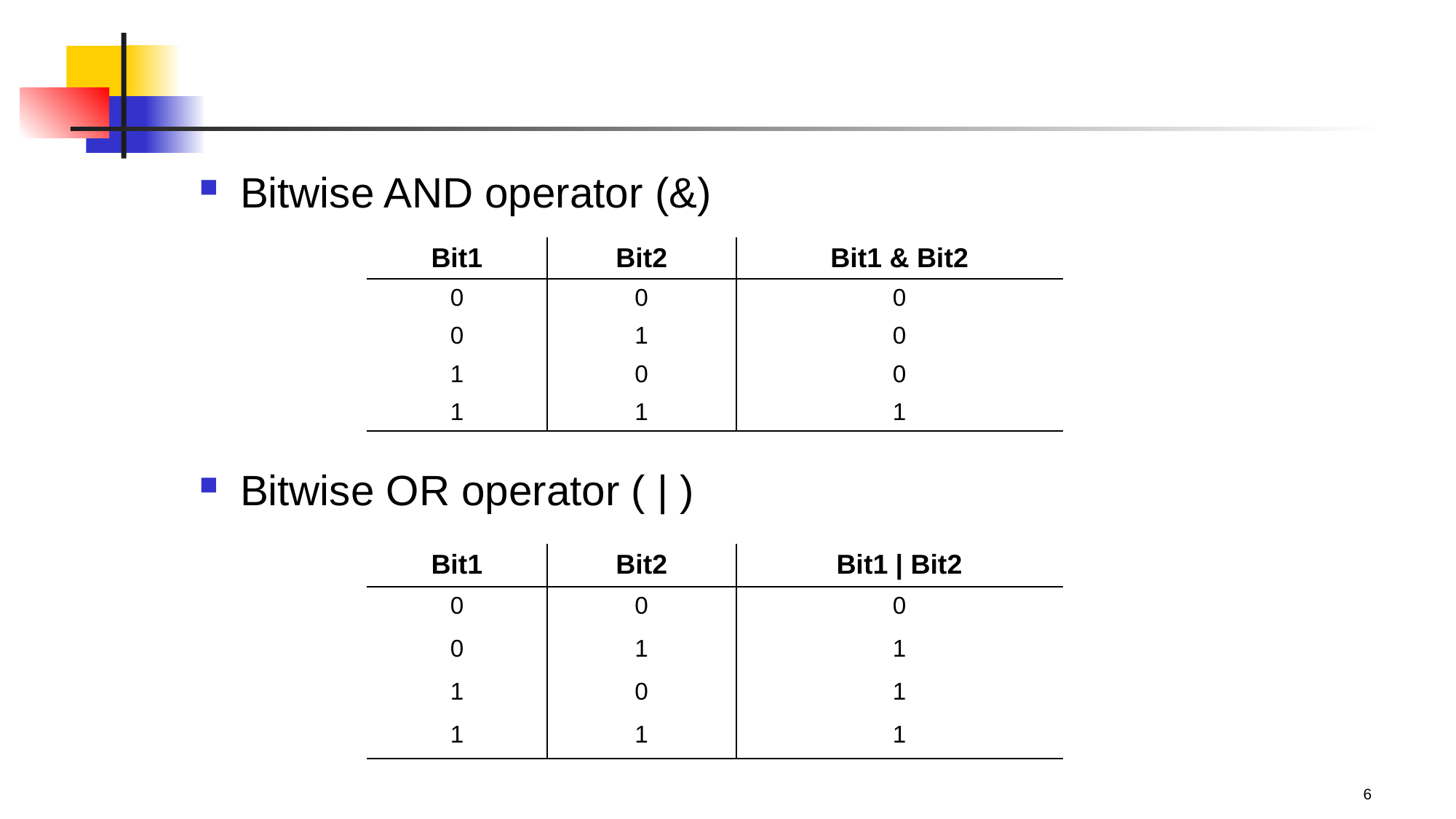

#
Bitwise AND operator (&)

Bitwise OR operator ( | )

| Bit1 | Bit2 | Bit1 & Bit2 |
| --- | --- | --- |
| 0 | 0 | 0 |
| 0 | 1 | 0 |
| 1 | 0 | 0 |
| 1 | 1 | 1 |
| Bit1 | Bit2 | Bit1 | Bit2 |
| --- | --- | --- |
| 0 | 0 | 0 |
| 0 | 1 | 1 |
| 1 | 0 | 1 |
| 1 | 1 | 1 |
6